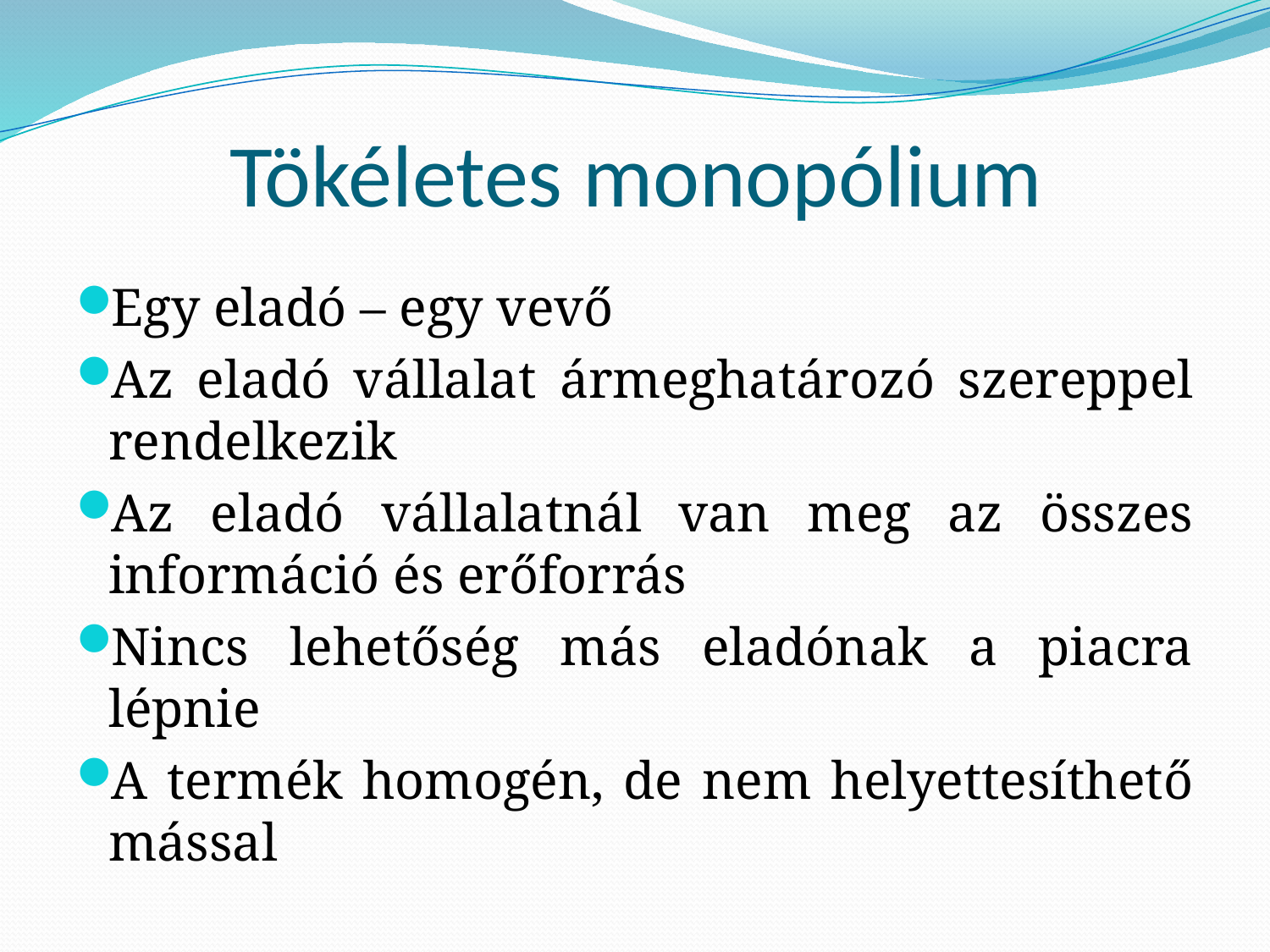

# Tökéletes monopólium
Egy eladó – egy vevő
Az eladó vállalat ármeghatározó szereppel rendelkezik
Az eladó vállalatnál van meg az összes információ és erőforrás
Nincs lehetőség más eladónak a piacra lépnie
A termék homogén, de nem helyettesíthető mással